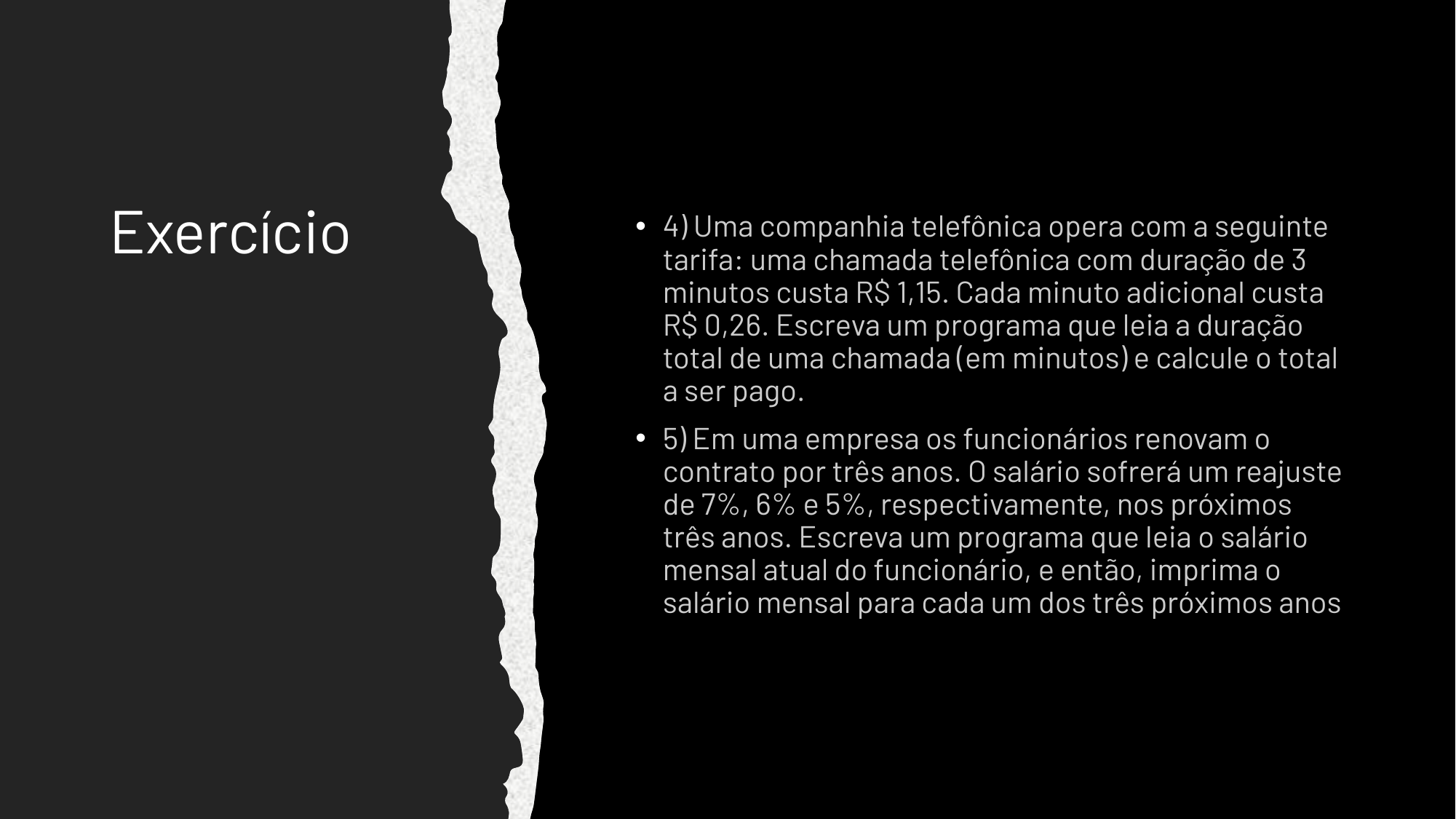

# Exercício
4) Uma companhia telefônica opera com a seguinte tarifa: uma chamada telefônica com duração de 3 minutos custa R$ 1,15. Cada minuto adicional custa R$ 0,26. Escreva um programa que leia a duração total de uma chamada (em minutos) e calcule o total a ser pago.
5) Em uma empresa os funcionários renovam o contrato por três anos. O salário sofrerá um reajuste de 7%, 6% e 5%, respectivamente, nos próximos três anos. Escreva um programa que leia o salário mensal atual do funcionário, e então, imprima o salário mensal para cada um dos três próximos anos